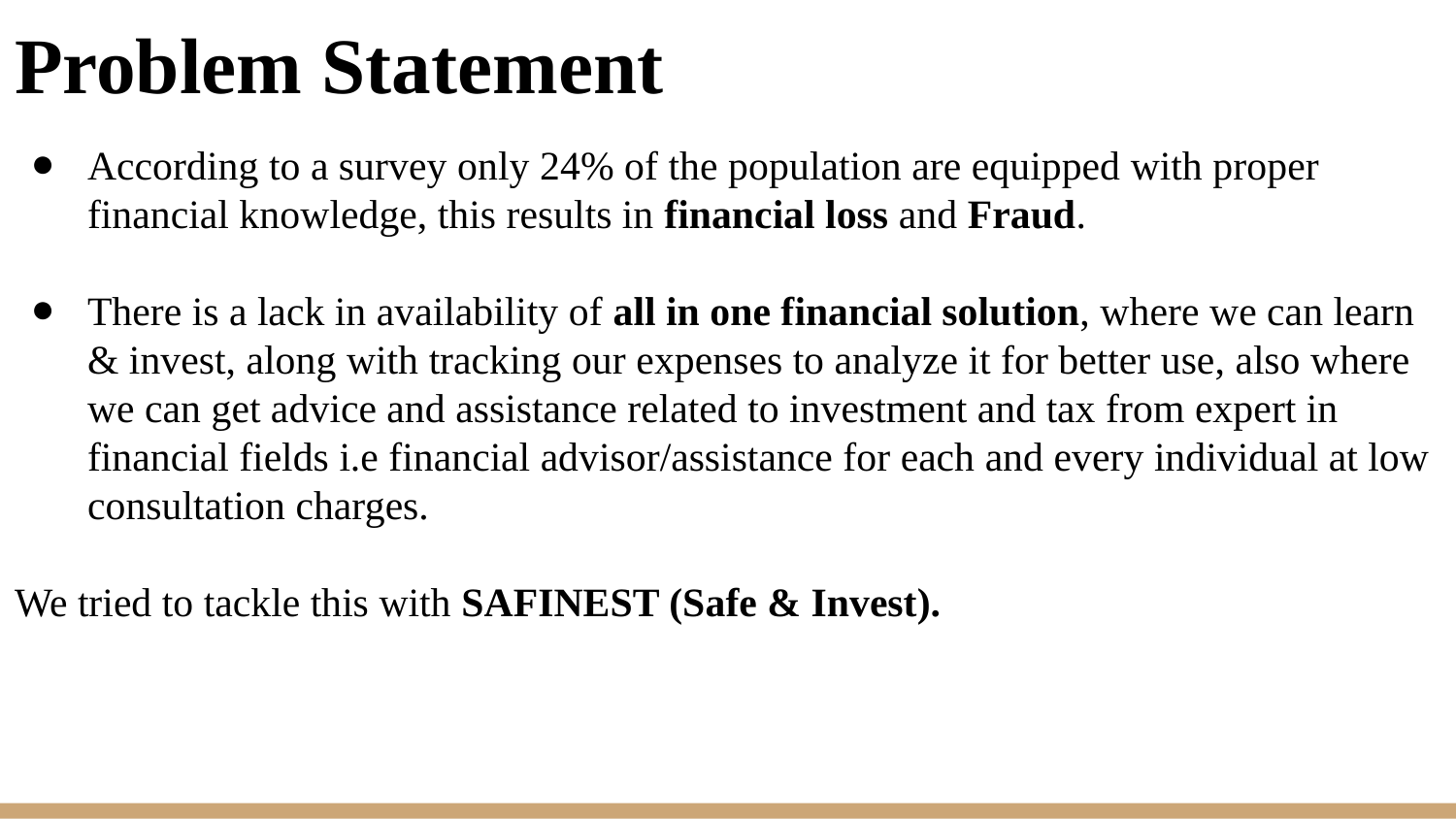

Problem Statement
According to a survey only 24% of the population are equipped with proper financial knowledge, this results in financial loss and Fraud.

There is a lack in availability of all in one financial solution, where we can learn & invest, along with tracking our expenses to analyze it for better use, also where we can get advice and assistance related to investment and tax from expert in financial fields i.e financial advisor/assistance for each and every individual at low consultation charges.

We tried to tackle this with SAFINEST (Safe & Invest).